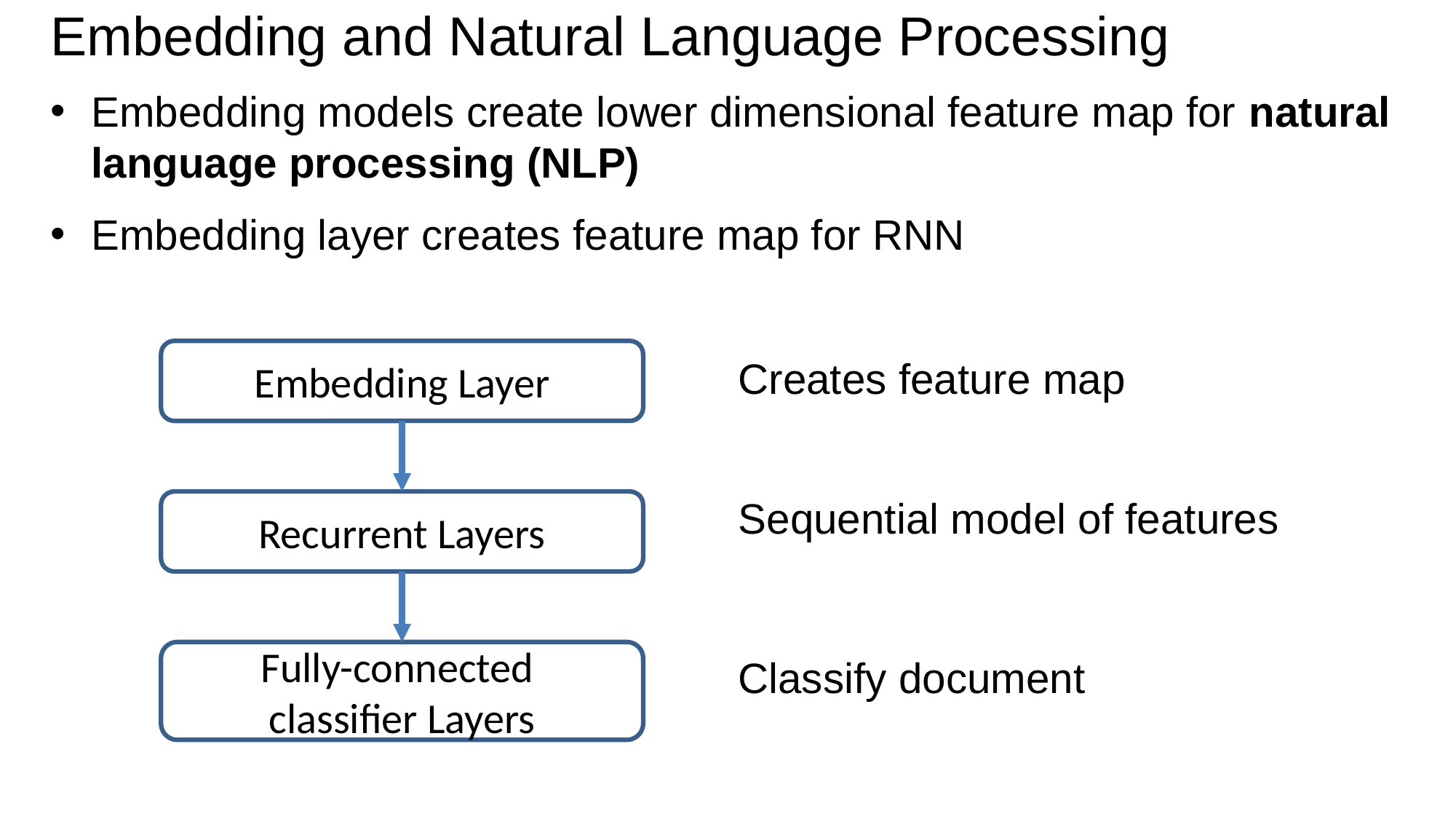

# Embedding and Natural Language Processing
Embedding models create lower dimensional feature map for natural language processing (NLP)
Embedding layer creates feature map for RNN
Embedding Layer
Creates feature map
Sequential model of features
Recurrent Layers
Fully-connected
classifier Layers
Classify document